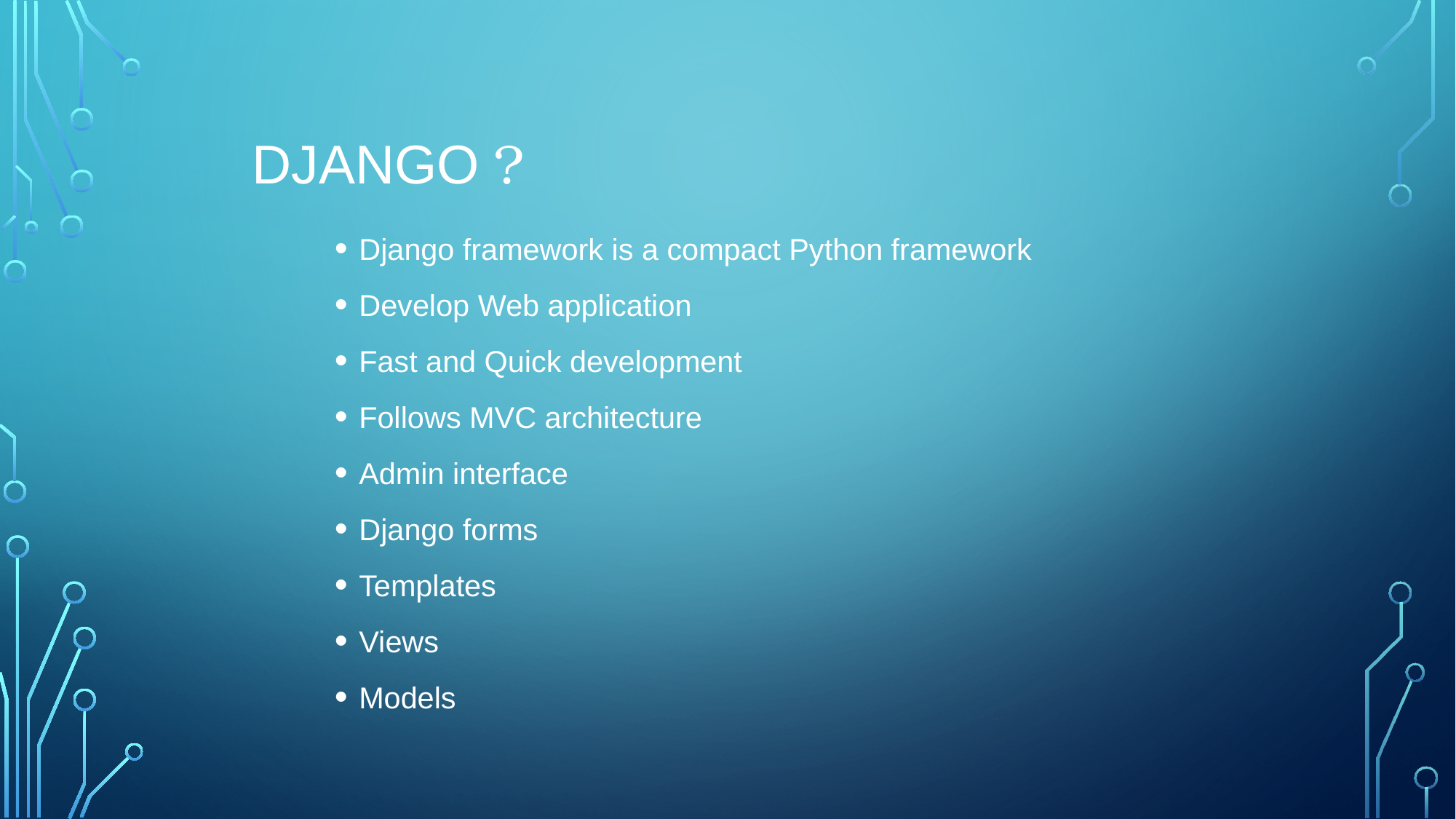

# Django ?
Django framework is a compact Python framework
Develop Web application
Fast and Quick development
Follows MVC architecture
Admin interface
Django forms
Templates
Views
Models